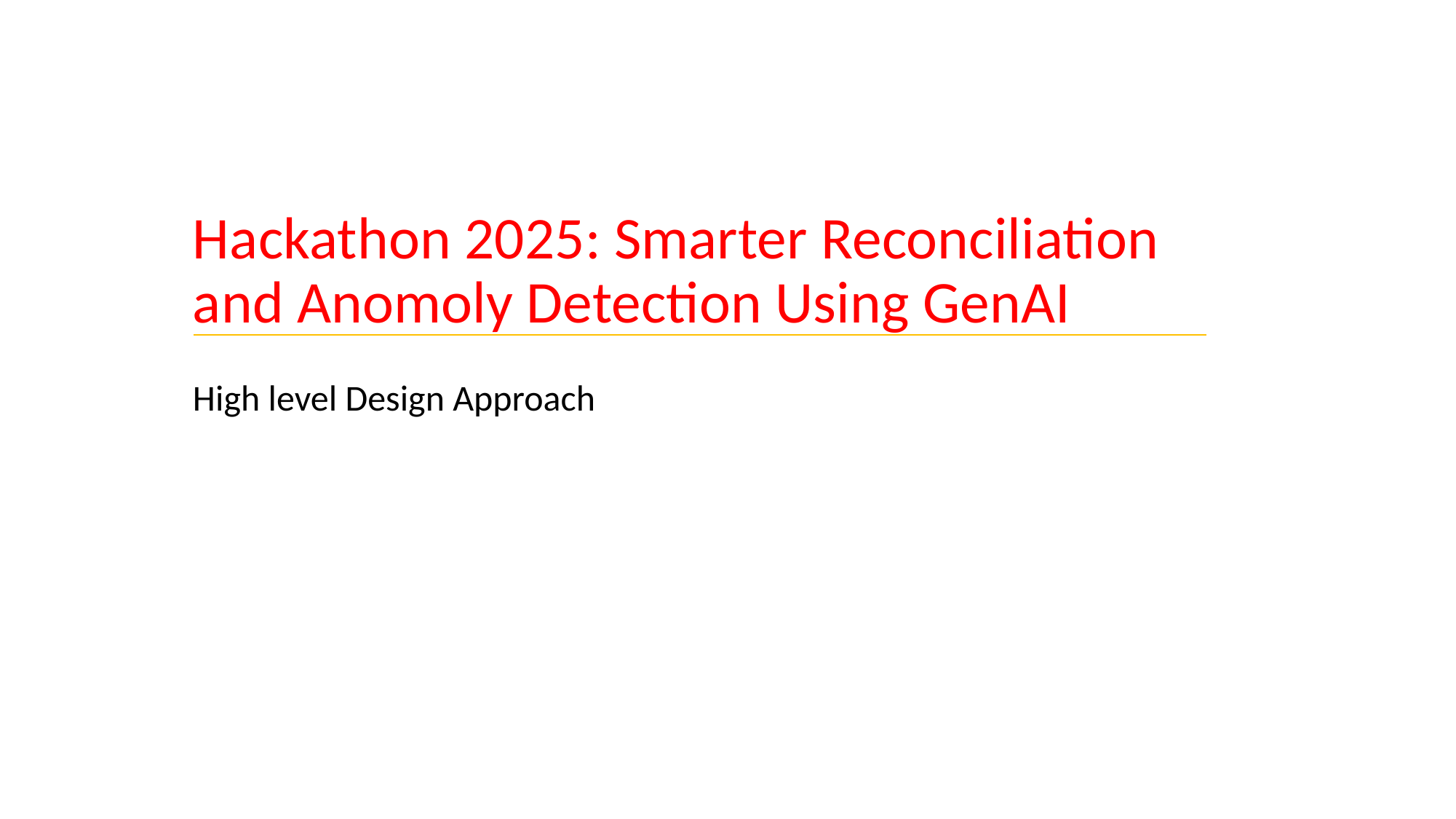

# Hackathon 2025: Smarter Reconciliation and Anomoly Detection Using GenAI
High level Design Approach